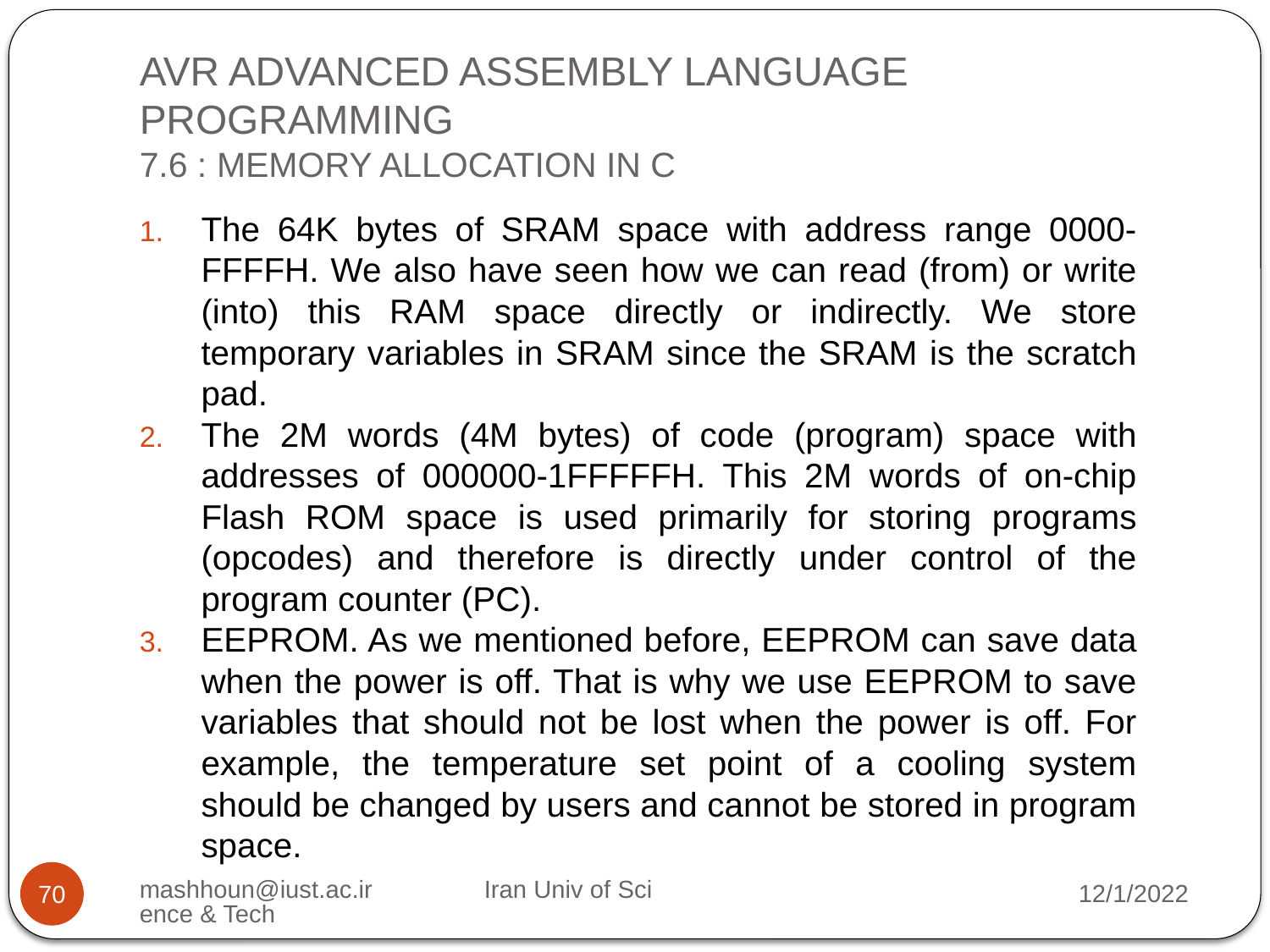

# AVR ADVANCED ASSEMBLY LANGUAGE PROGRAMMING 7.6 : MEMORY ALLOCATION IN C
The 64K bytes of SRAM space with address range 0000-FFFFH. We also have seen how we can read (from) or write (into) this RAM space directly or indirectly. We store temporary variables in SRAM since the SRAM is the scratch pad.
The 2M words (4M bytes) of code (program) space with addresses of 000000-1FFFFFH. This 2M words of on-chip Flash ROM space is used primarily for storing programs (opcodes) and therefore is directly under control of the program counter (PC).
EEPROM. As we mentioned before, EEPROM can save data when the power is off. That is why we use EEPROM to save variables that should not be lost when the power is off. For example, the temperature set point of a cooling system should be changed by users and cannot be stored in program space.
mashhoun@iust.ac.ir                Iran Univ of Science & Tech
12/1/2022
70